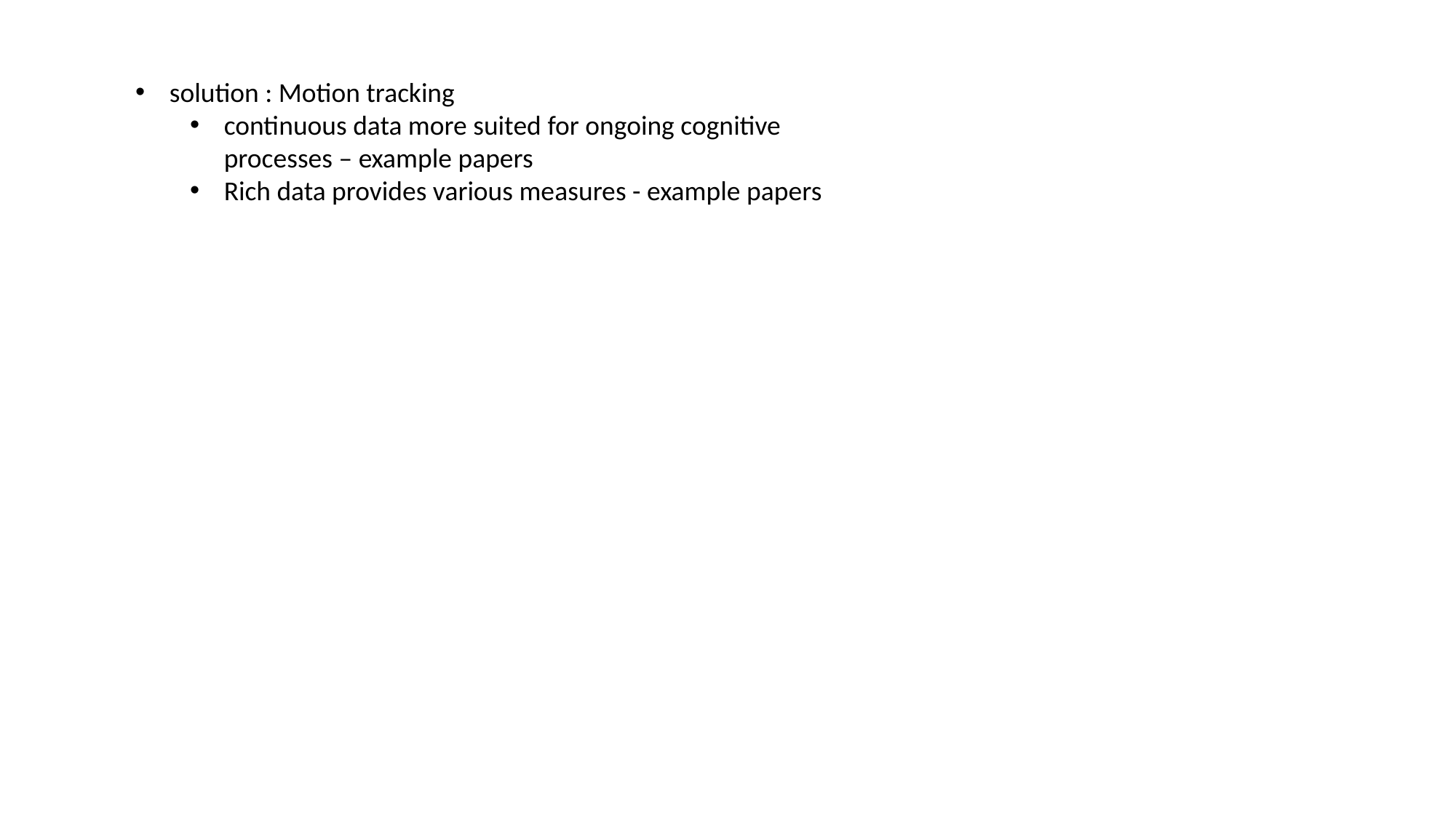

solution : Motion tracking
continuous data more suited for ongoing cognitive processes – example papers
Rich data provides various measures - example papers